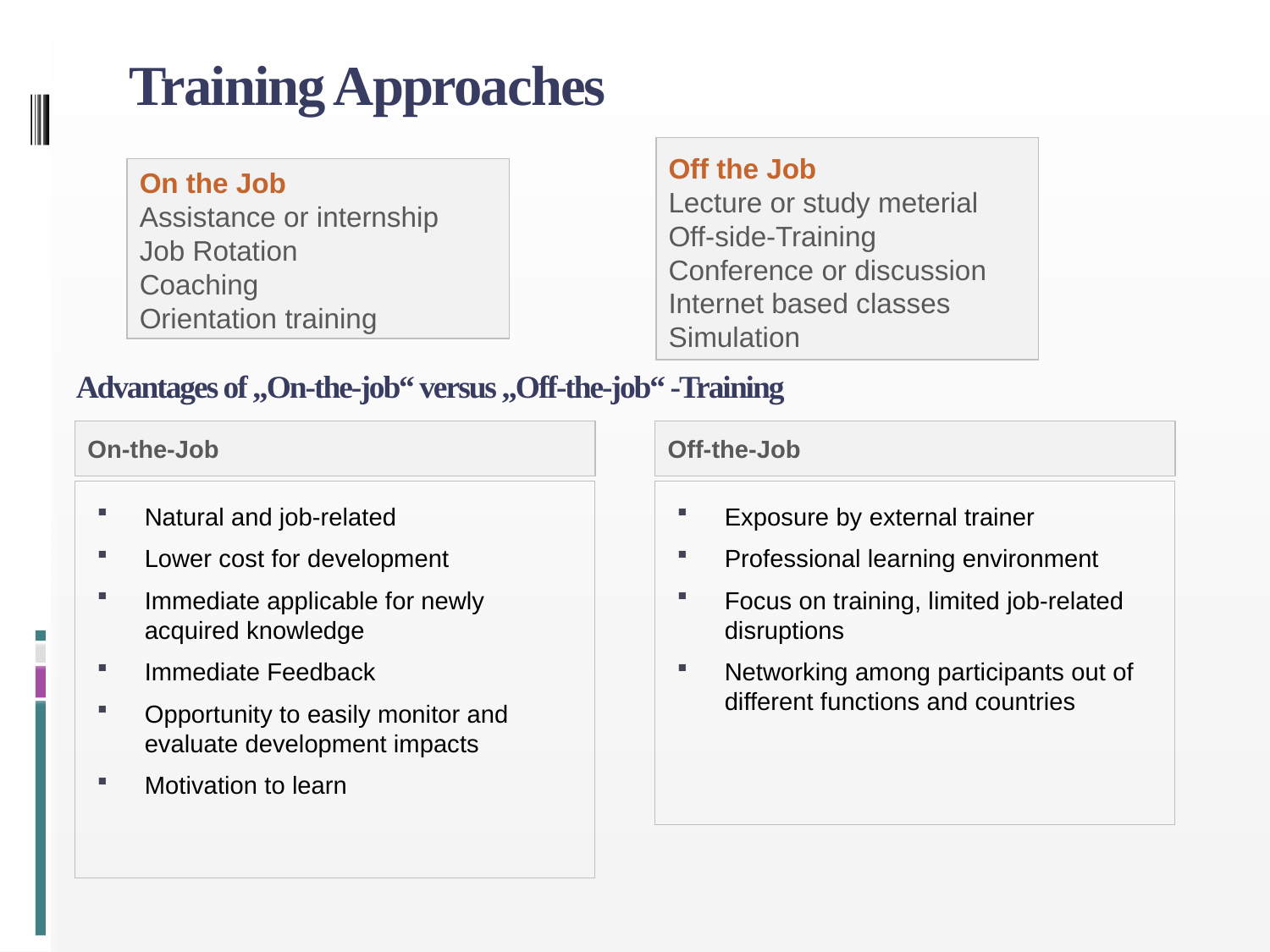

# Training Approaches
Off the Job
Lecture or study meterial
Off-side-Training
Conference or discussion
Internet based classes
Simulation
On the Job
Assistance or internship
Job Rotation
Coaching
Orientation training
Advantages of „On-the-job“ versus „Off-the-job“ -Training
On-the-Job
Off-the-Job
Natural and job-related
Lower cost for development
Immediate applicable for newly acquired knowledge
Immediate Feedback
Opportunity to easily monitor and evaluate development impacts
Motivation to learn
Exposure by external trainer
Professional learning environment
Focus on training, limited job-related disruptions
Networking among participants out of different functions and countries